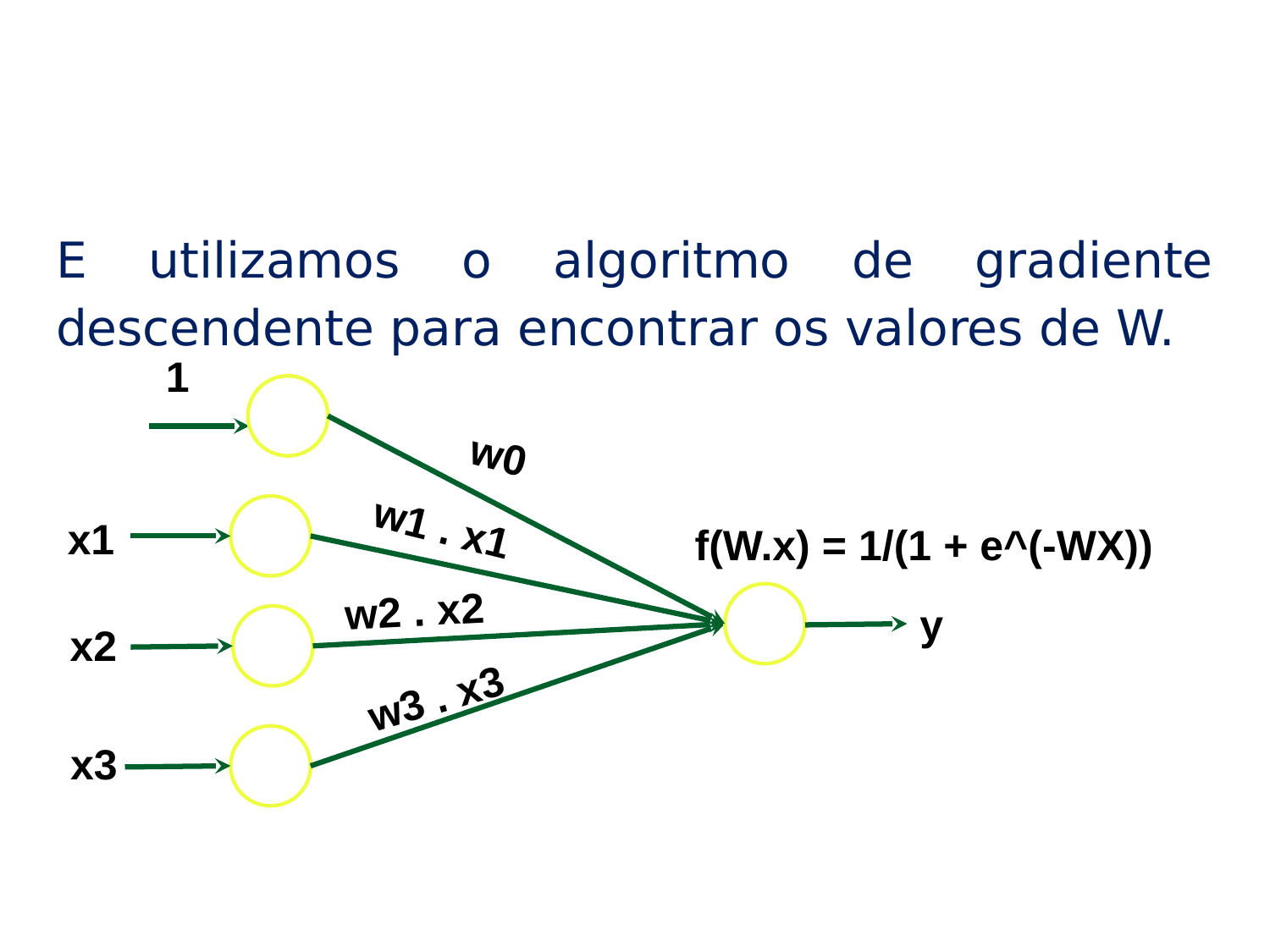

# Redes Neurais
E utilizamos o algoritmo de gradiente descendente para encontrar os valores de W.
1

w0
w1 . x1

x1
f(W.x) = 1/(1 + e^(-WX))
w2 . x2

y

x2
w3 . x3

x3